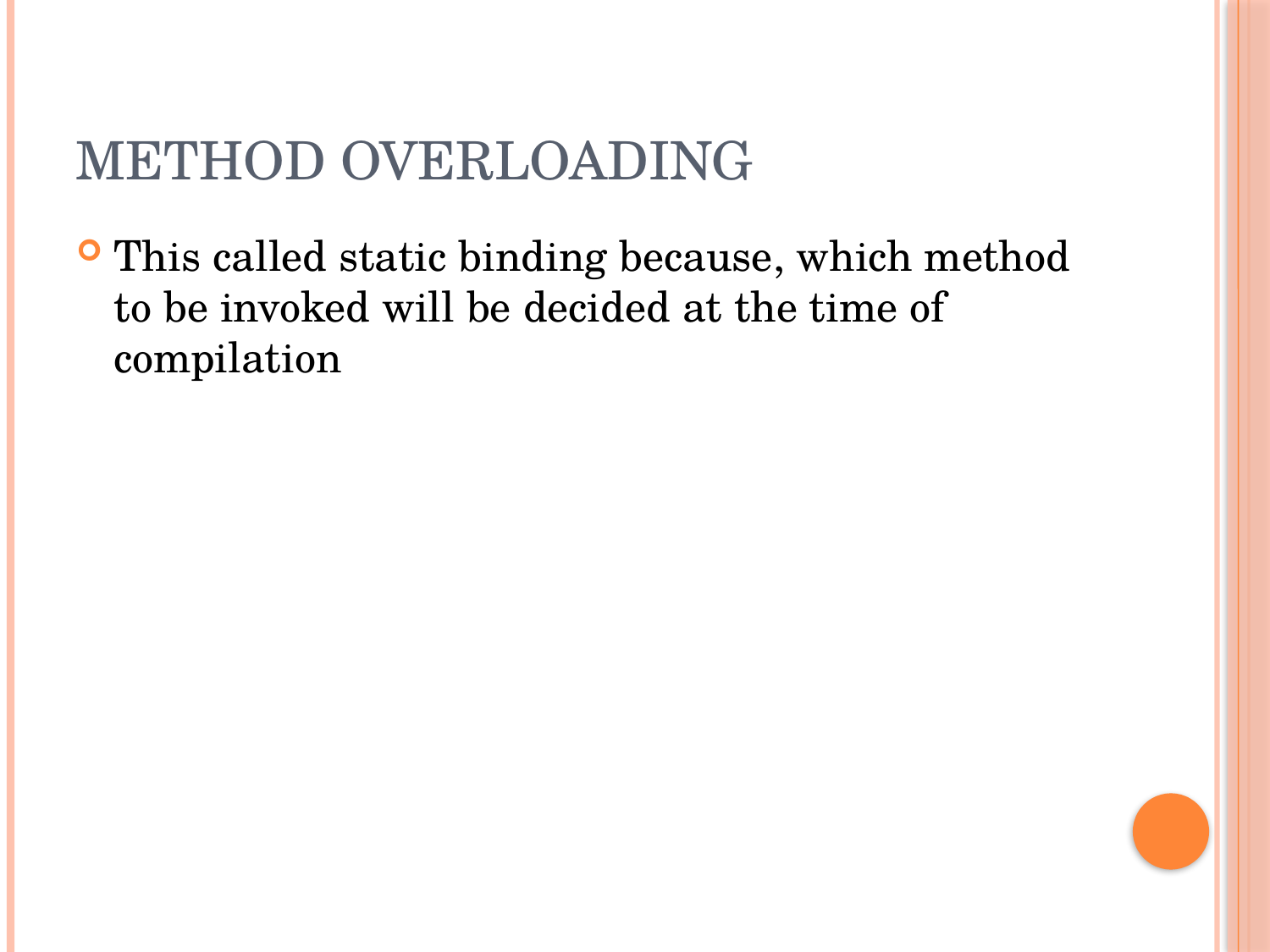

# Method overloading
This called static binding because, which method to be invoked will be decided at the time of compilation